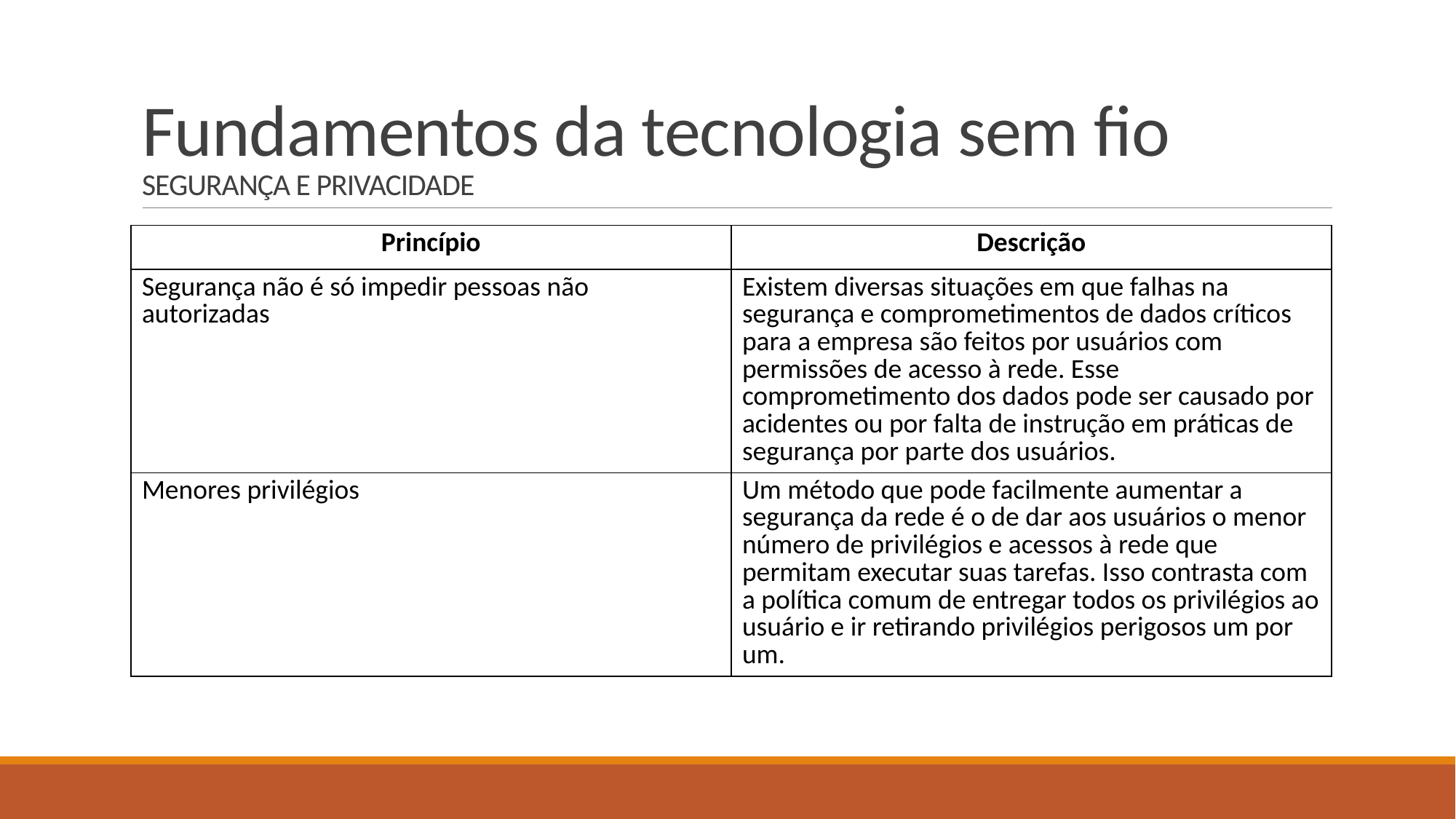

# Fundamentos da tecnologia sem fio SEGURANÇA E PRIVACIDADE
| Princípio | Descrição |
| --- | --- |
| Segurança não é só impedir pessoas não autorizadas | Existem diversas situações em que falhas na segurança e comprometimentos de dados críticos para a empresa são feitos por usuários com permissões de acesso à rede. Esse comprometimento dos dados pode ser causado por acidentes ou por falta de instrução em práticas de segurança por parte dos usuários. |
| Menores privilégios | Um método que pode facilmente aumentar a segurança da rede é o de dar aos usuários o menor número de privilégios e acessos à rede que permitam executar suas tarefas. Isso contrasta com a política comum de entregar todos os privilégios ao usuário e ir retirando privilégios perigosos um por um. |